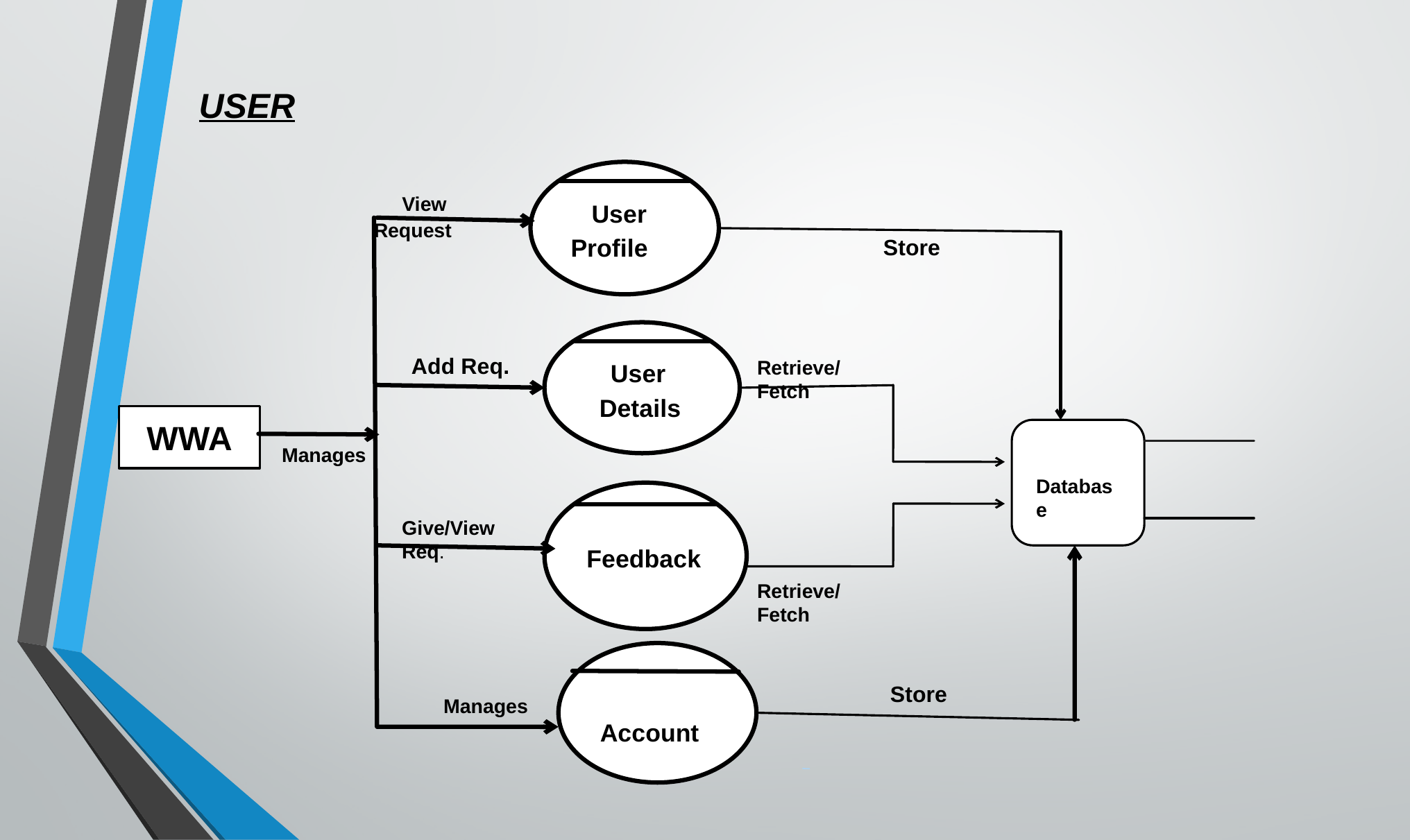

USER
   User   Profile
   View Request

Store
    User       Details
      Add Req.
Retrieve/Fetch
WWA

      Manages
Database
Feedback
             Give/View Req.

Retrieve/Fetch
    Account
Store
     Manages